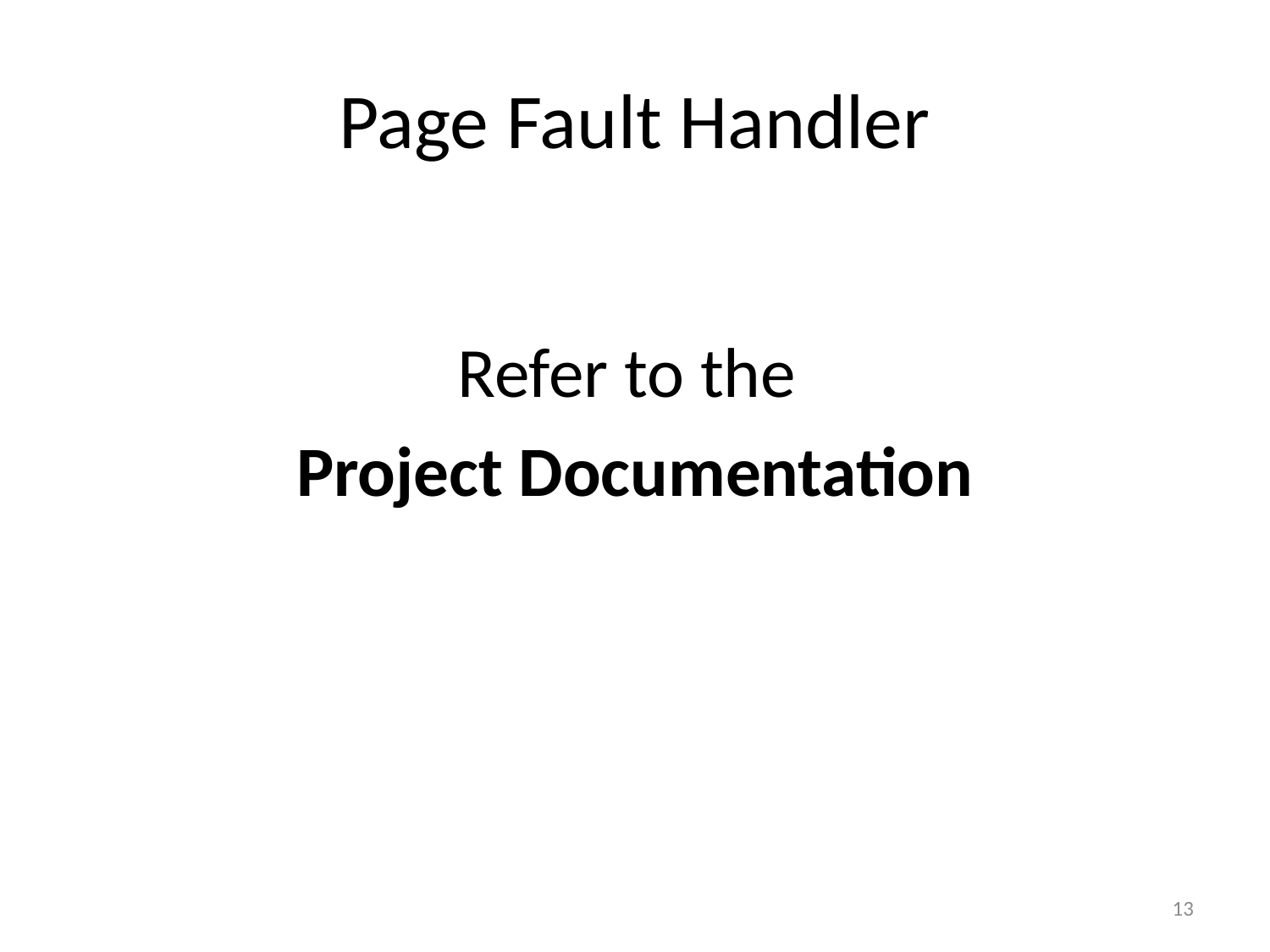

# Page Fault Handler

Refer to the
Project Documentation
13